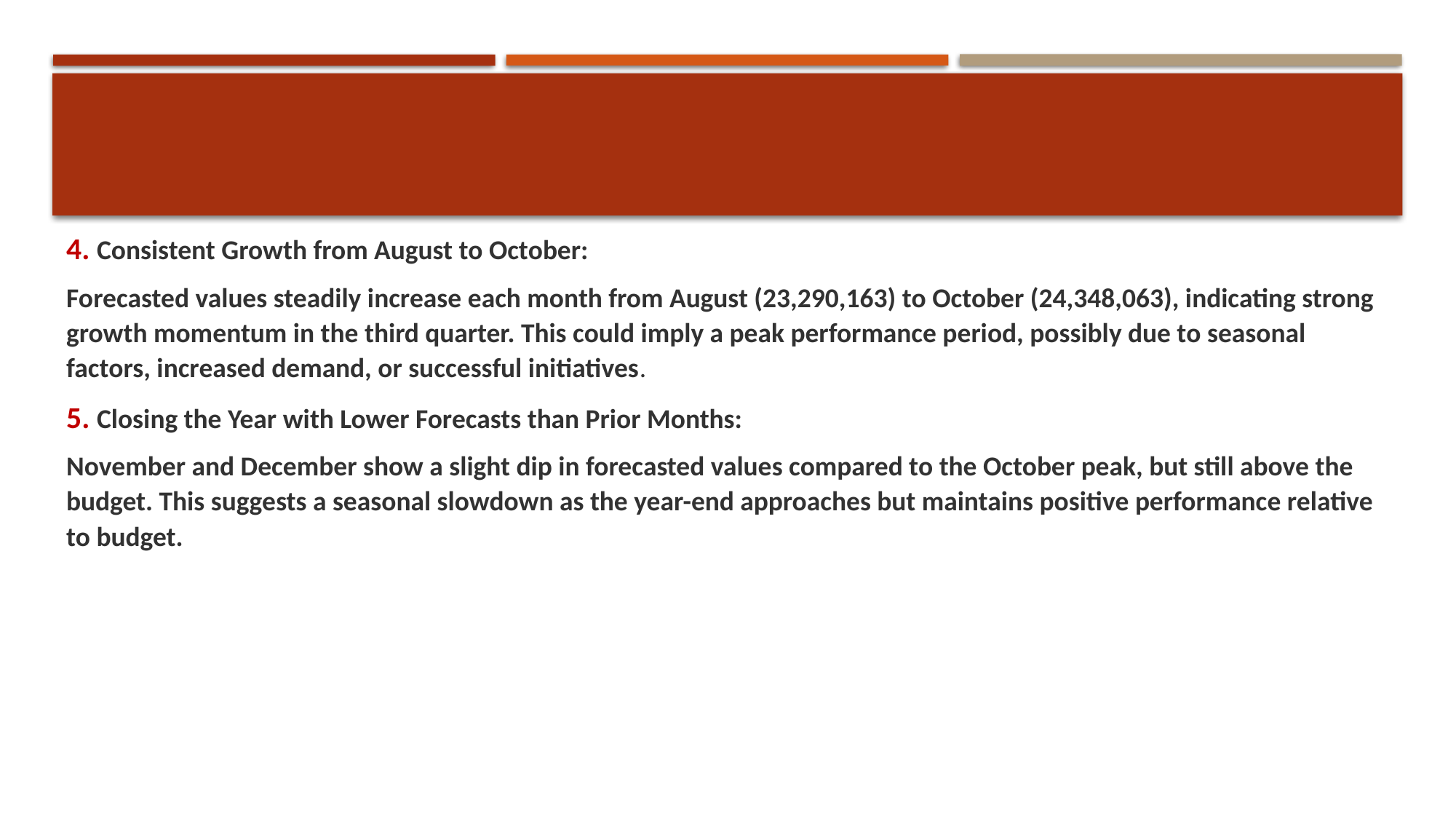

4. Consistent Growth from August to October:
Forecasted values steadily increase each month from August (23,290,163) to October (24,348,063), indicating strong growth momentum in the third quarter. This could imply a peak performance period, possibly due to seasonal factors, increased demand, or successful initiatives.
5. Closing the Year with Lower Forecasts than Prior Months:
November and December show a slight dip in forecasted values compared to the October peak, but still above the budget. This suggests a seasonal slowdown as the year-end approaches but maintains positive performance relative to budget.